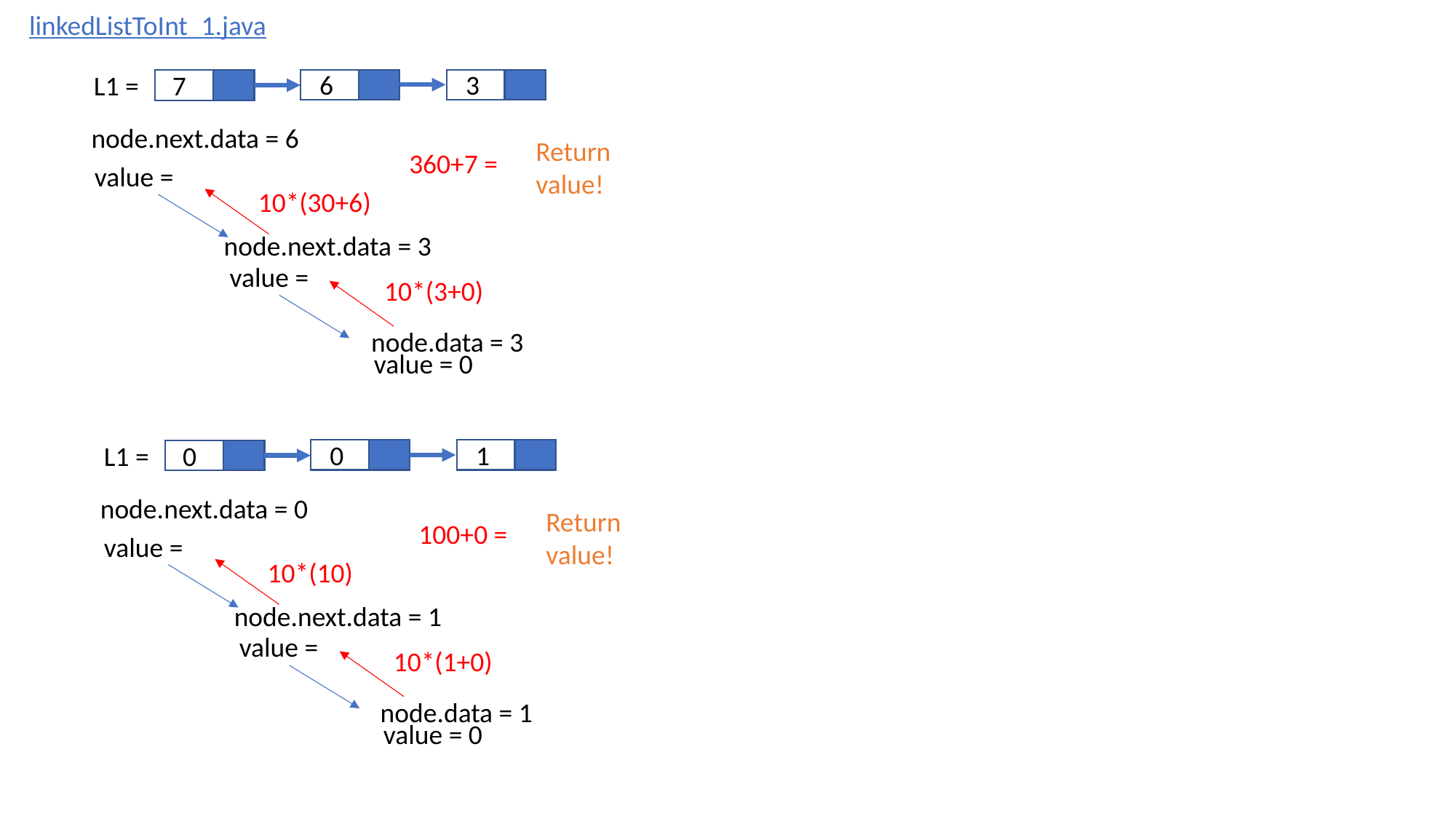

linkedListToInt_1.java
6
3
L1 =
7

node.next.data = 6
Return value!
360+7 =
value =
10*(30+6)
node.next.data = 3
value =
10*(3+0)
node.data = 3
value = 0
0
1
L1 =
0

node.next.data = 0
Return value!
100+0 =
value =
10*(10)
node.next.data = 1
value =
10*(1+0)
node.data = 1
value = 0